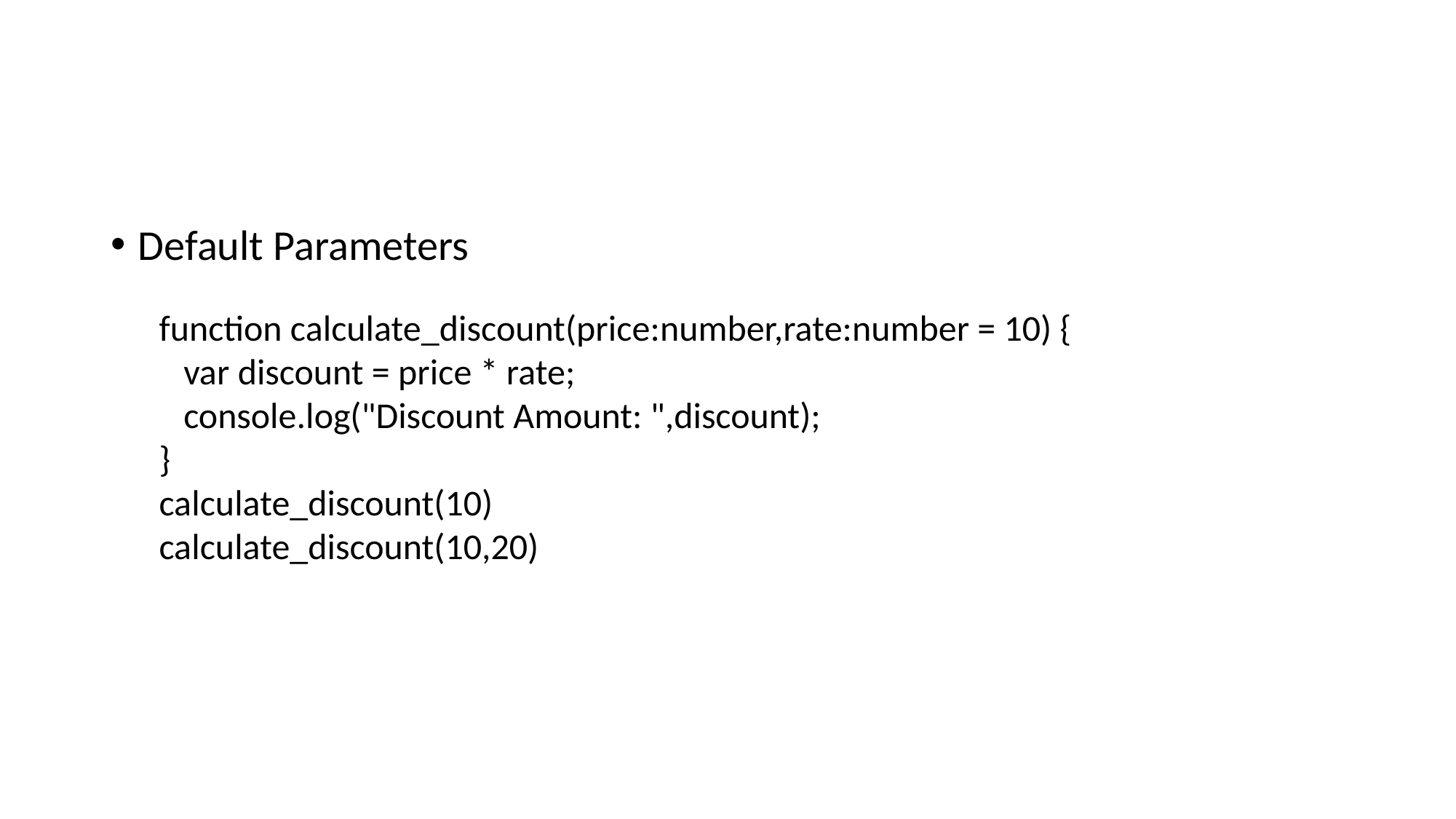

#
Default Parameters

function calculate_discount(price:number,rate:number = 10) {
   var discount = price * rate;
   console.log("Discount Amount: ",discount);
}
calculate_discount(10)
calculate_discount(10,20)